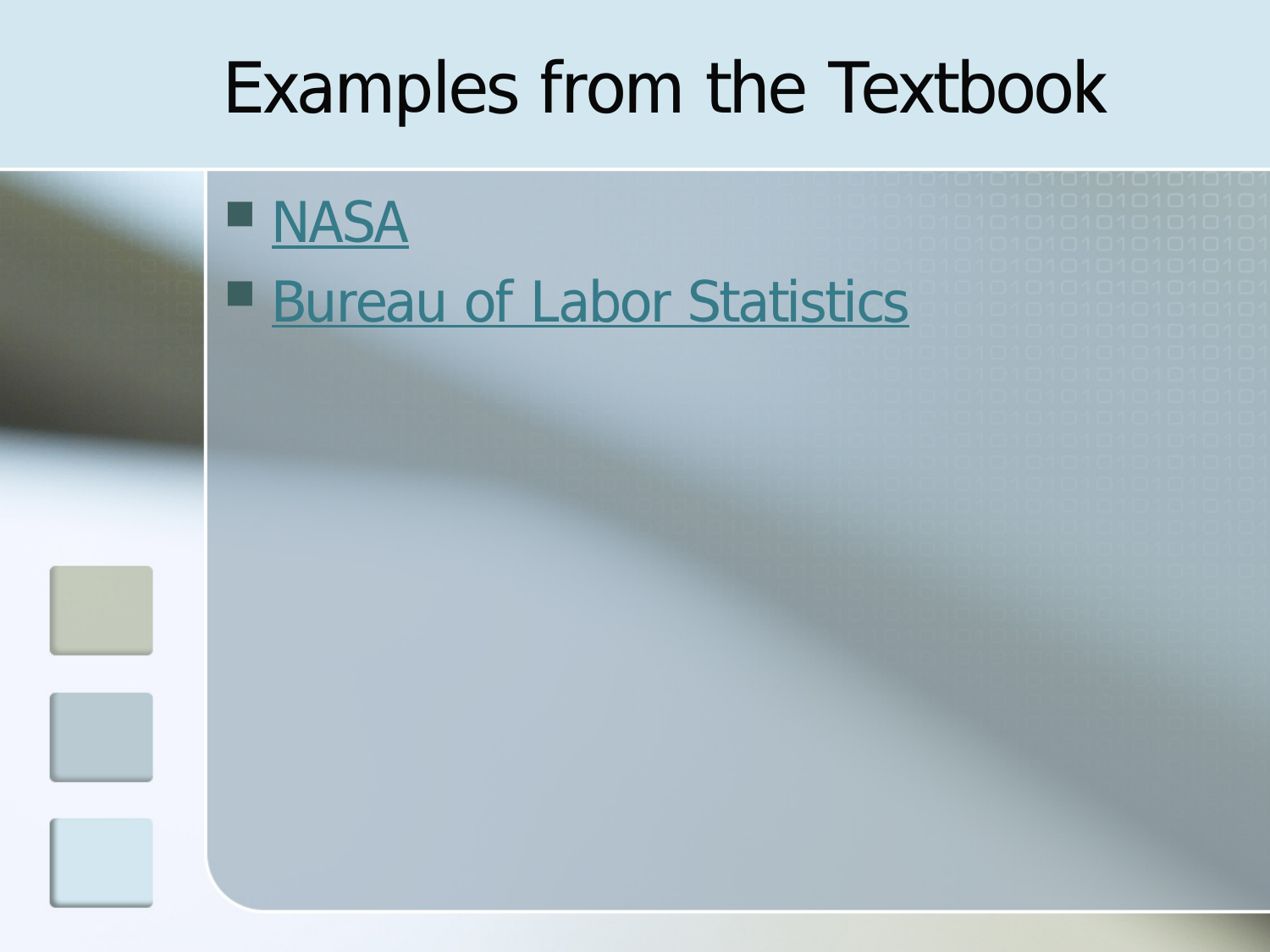

# Examples from the Textbook
NASA
Bureau of Labor Statistics